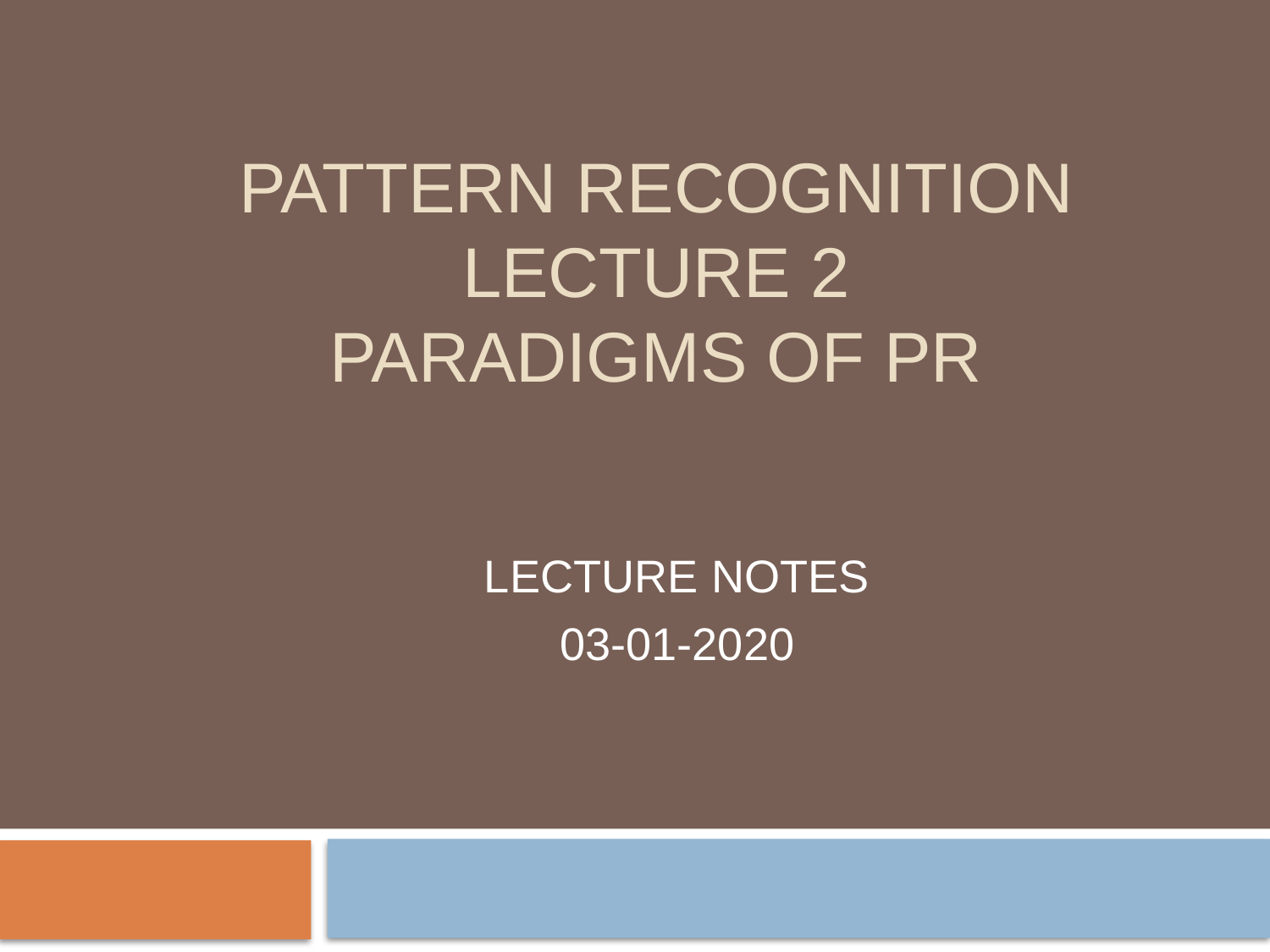

# PATTERN RECOGNITION LECTURE 2 Paradigms of pr
LECTURE NOTES
03-01-2020